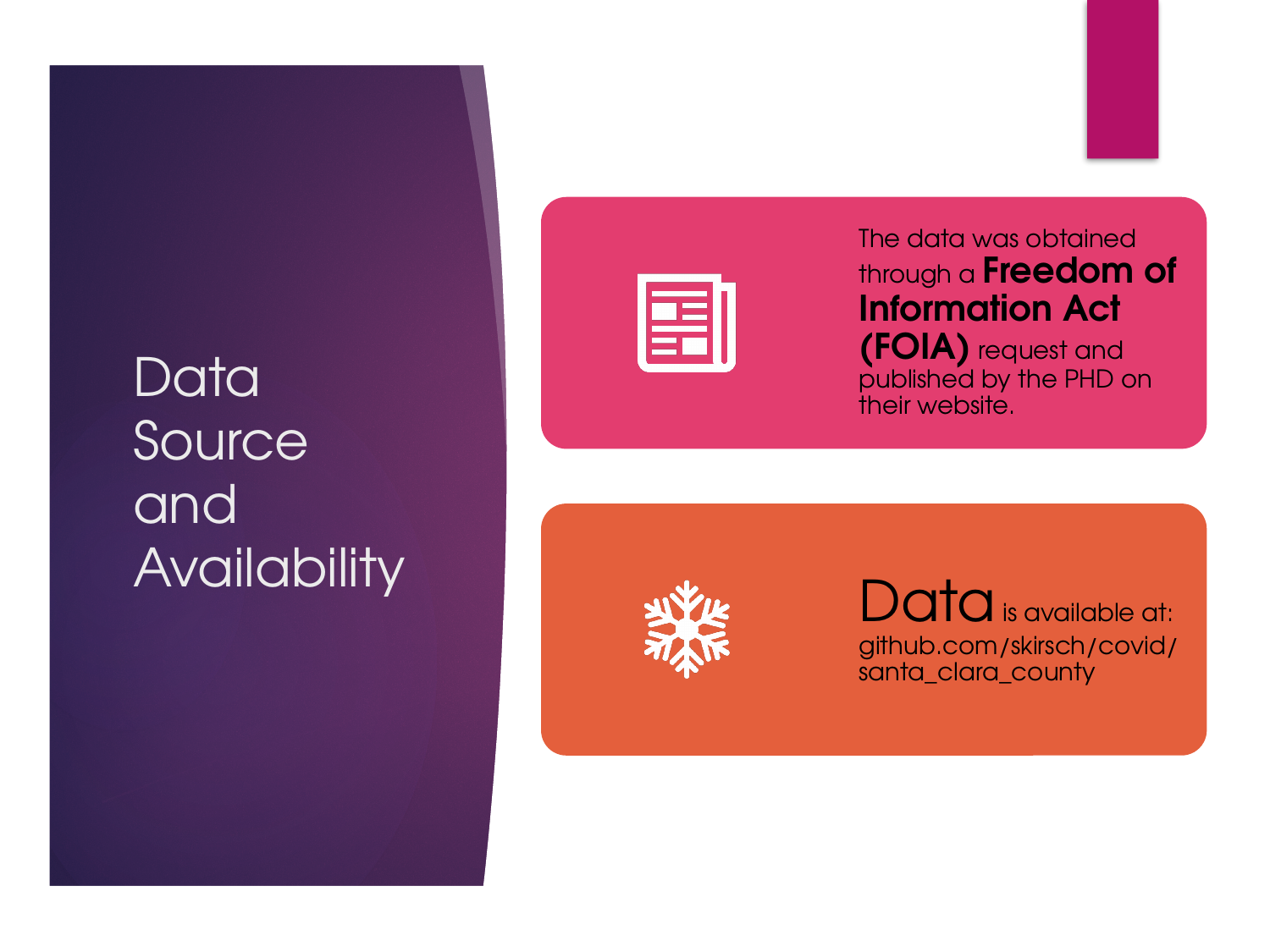

The data was obtained through a Freedom of Information Act (FOIA) request and published by the PHD on their website.
Data is available at: github.com/skirsch/covid/santa_clara_county
# Data Source and Availability